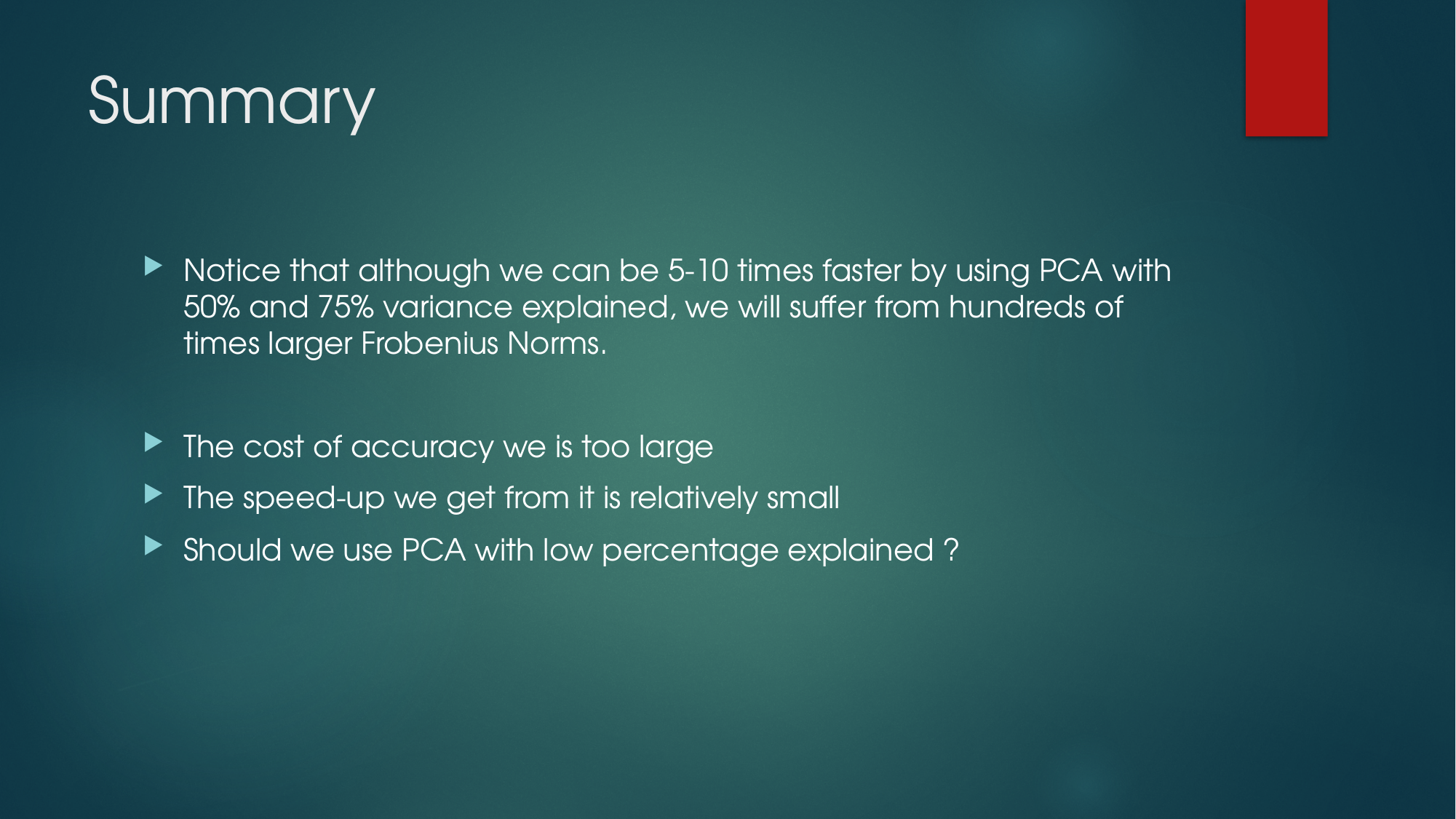

# Summary
Notice that although we can be 5-10 times faster by using PCA with 50% and 75% variance explained, we will suffer from hundreds of times larger Frobenius Norms.

The cost of accuracy we is too large
The speed-up we get from it is relatively small
Should we use PCA with low percentage explained ?